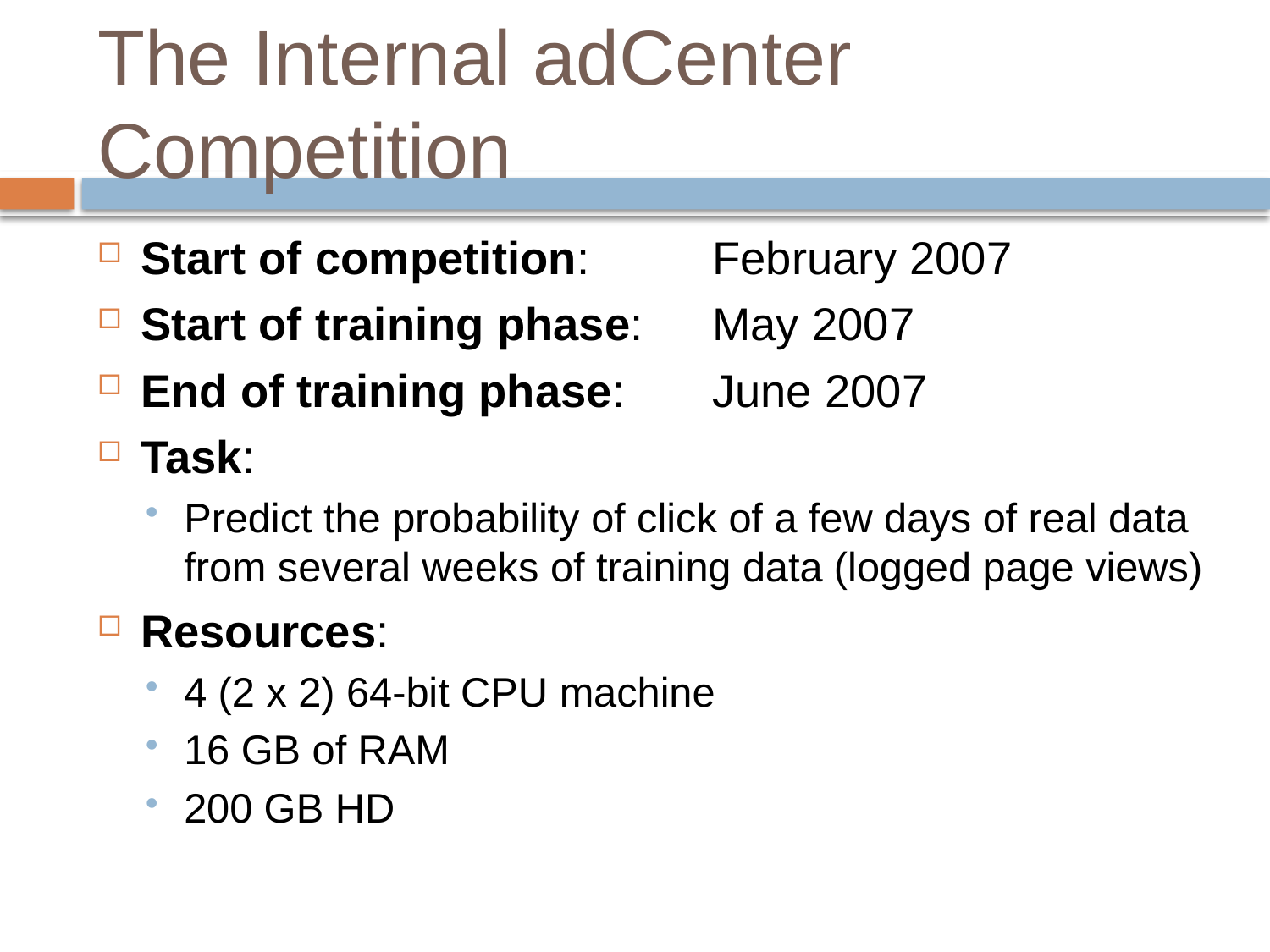

# The Internal adCenter Competition
Start of competition: 	February 2007
Start of training phase:	May 2007
End of training phase:	June 2007
Task:
Predict the probability of click of a few days of real data from several weeks of training data (logged page views)
Resources:
4 (2 x 2) 64-bit CPU machine
16 GB of RAM
200 GB HD